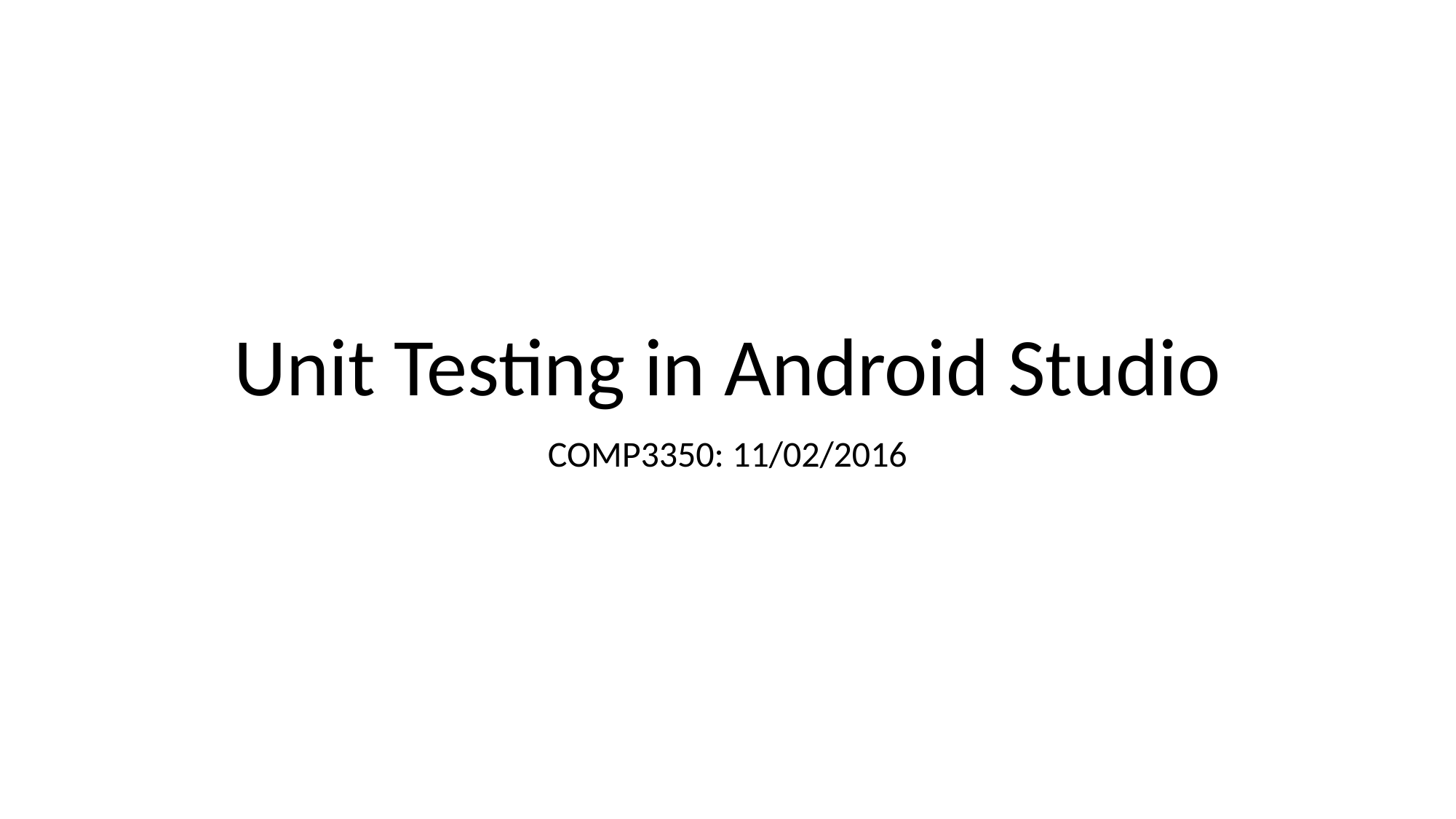

# Unit Testing in Android Studio
COMP3350: 11/02/2016